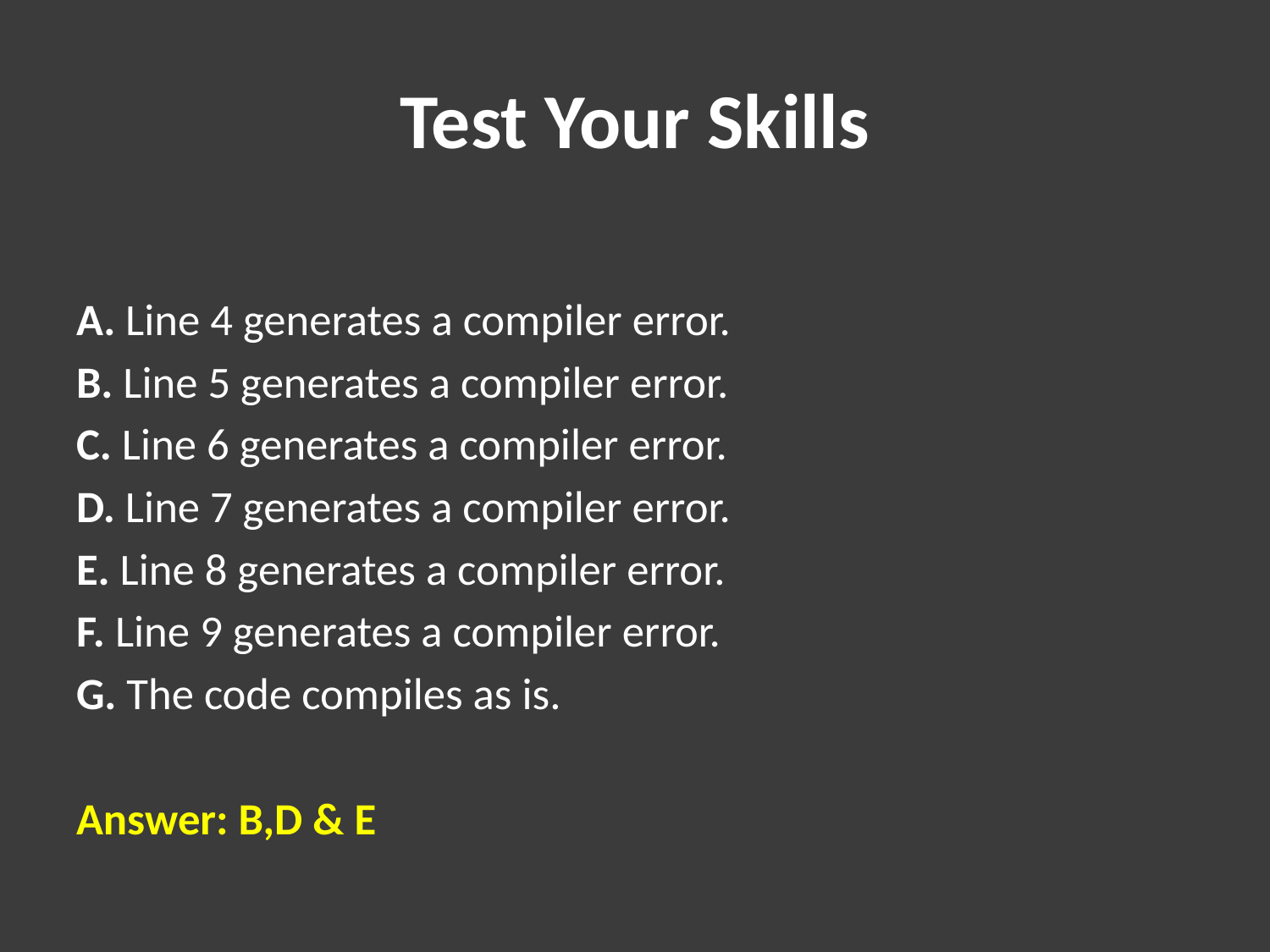

# Test Your Skills

A. Line 4 generates a compiler error.
B. Line 5 generates a compiler error.
C. Line 6 generates a compiler error.
D. Line 7 generates a compiler error.
E. Line 8 generates a compiler error.
F. Line 9 generates a compiler error.
G. The code compiles as is.

Answer: B,D & E